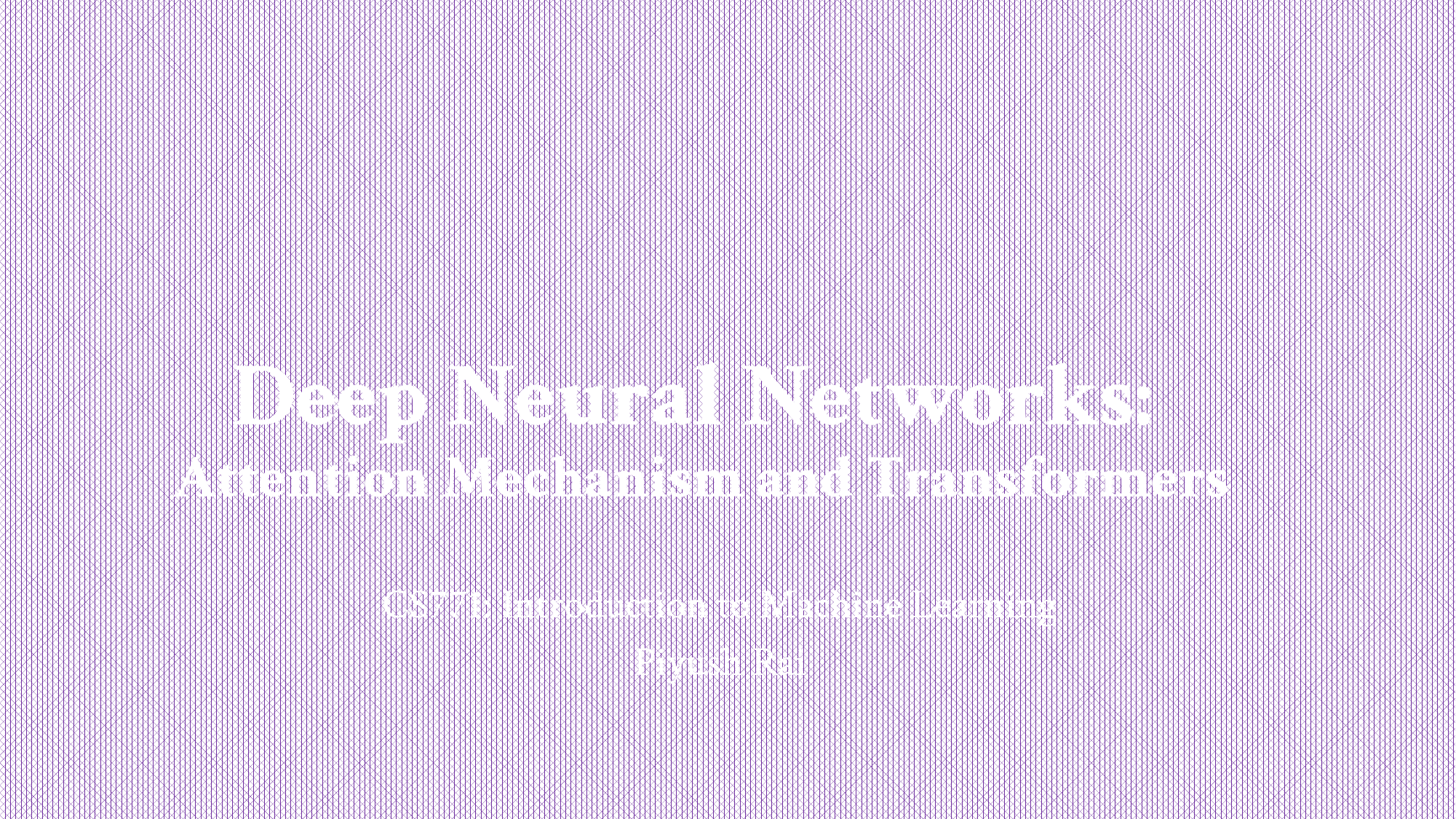

# Deep Neural Networks: Attention Mechanism and Transformers
CS771: Introduction to Machine Learning
Piyush Rai